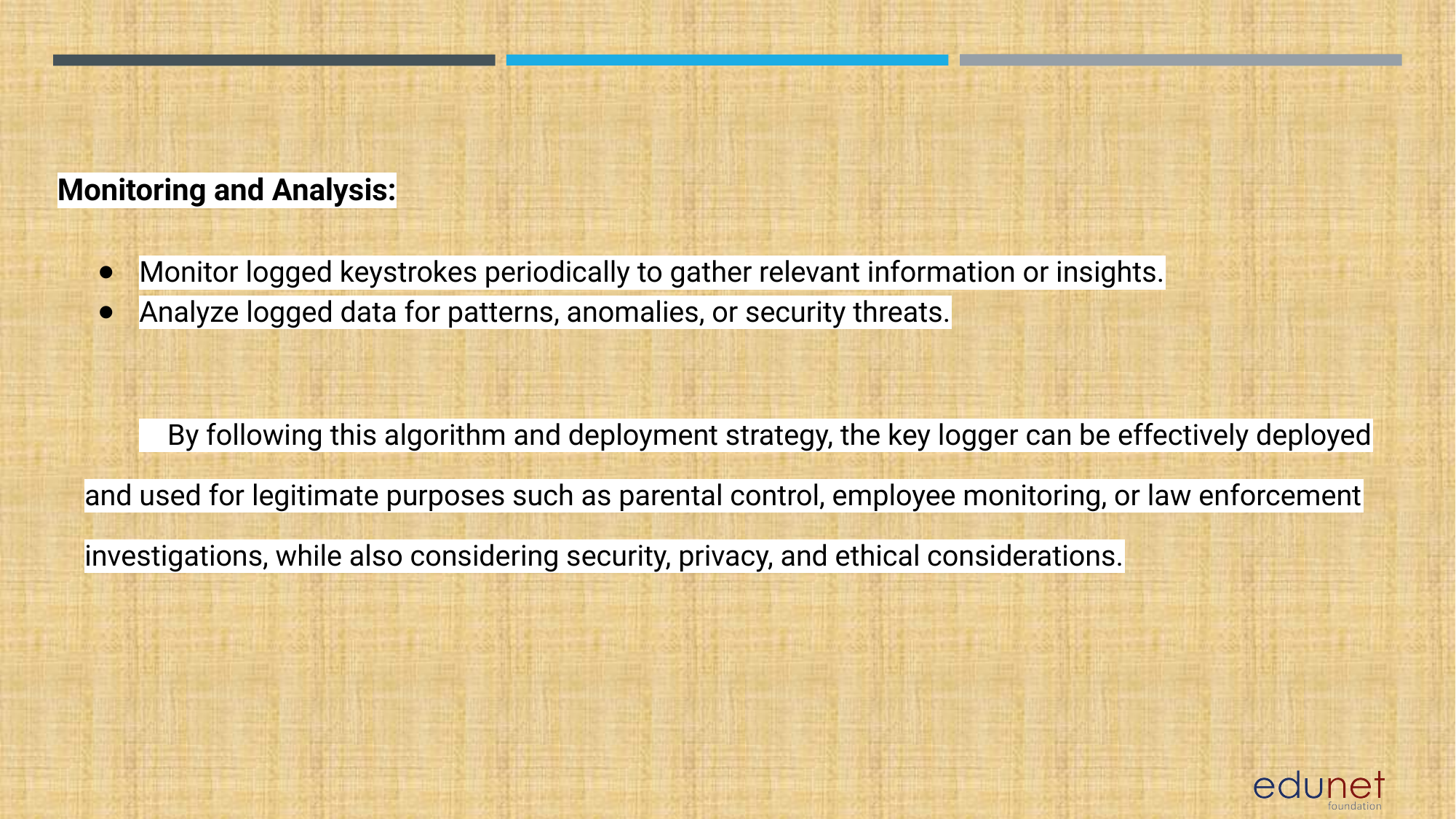

Monitoring and Analysis:

Monitor logged keystrokes periodically to gather relevant information or insights.
Analyze logged data for patterns, anomalies, or security threats.

    By following this algorithm and deployment strategy, the key logger can be effectively deployed and used for legitimate purposes such as parental control, employee monitoring, or law enforcement investigations, while also considering security, privacy, and ethical considerations.